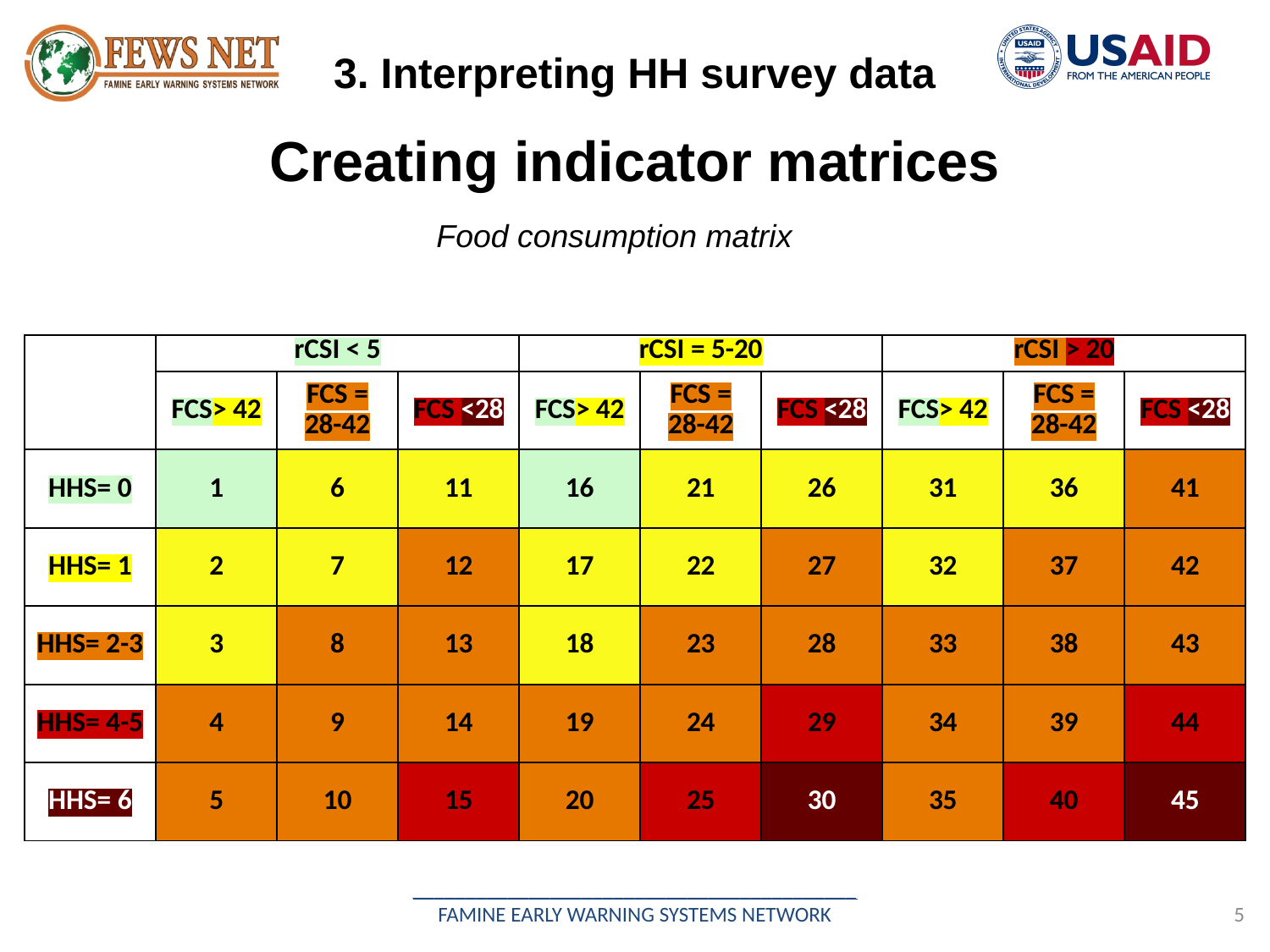

3. Interpreting HH survey data
# Creating indicator matrices
Food consumption matrix
|  | rCSI < 5 |  |  | rCSI = 5-20 |  |  | rCSI > 20 |  |  |
| --- | --- | --- | --- | --- | --- | --- | --- | --- | --- |
|  | FCS> 42 | FCS = 28-42 | FCS <28 | FCS> 42 | FCS = 28-42 | FCS <28 | FCS> 42 | FCS = 28-42 | FCS <28 |
| HHS= 0 | 1 | 6 | 11 | 16 | 21 | 26 | 31 | 36 | 41 |
| HHS= 1 | 2 | 7 | 12 | 17 | 22 | 27 | 32 | 37 | 42 |
| HHS= 2-3 | 3 | 8 | 13 | 18 | 23 | 28 | 33 | 38 | 43 |
| HHS= 4-5 | 4 | 9 | 14 | 19 | 24 | 29 | 34 | 39 | 44 |
| HHS= 6 | 5 | 10 | 15 | 20 | 25 | 30 | 35 | 40 | 45 |